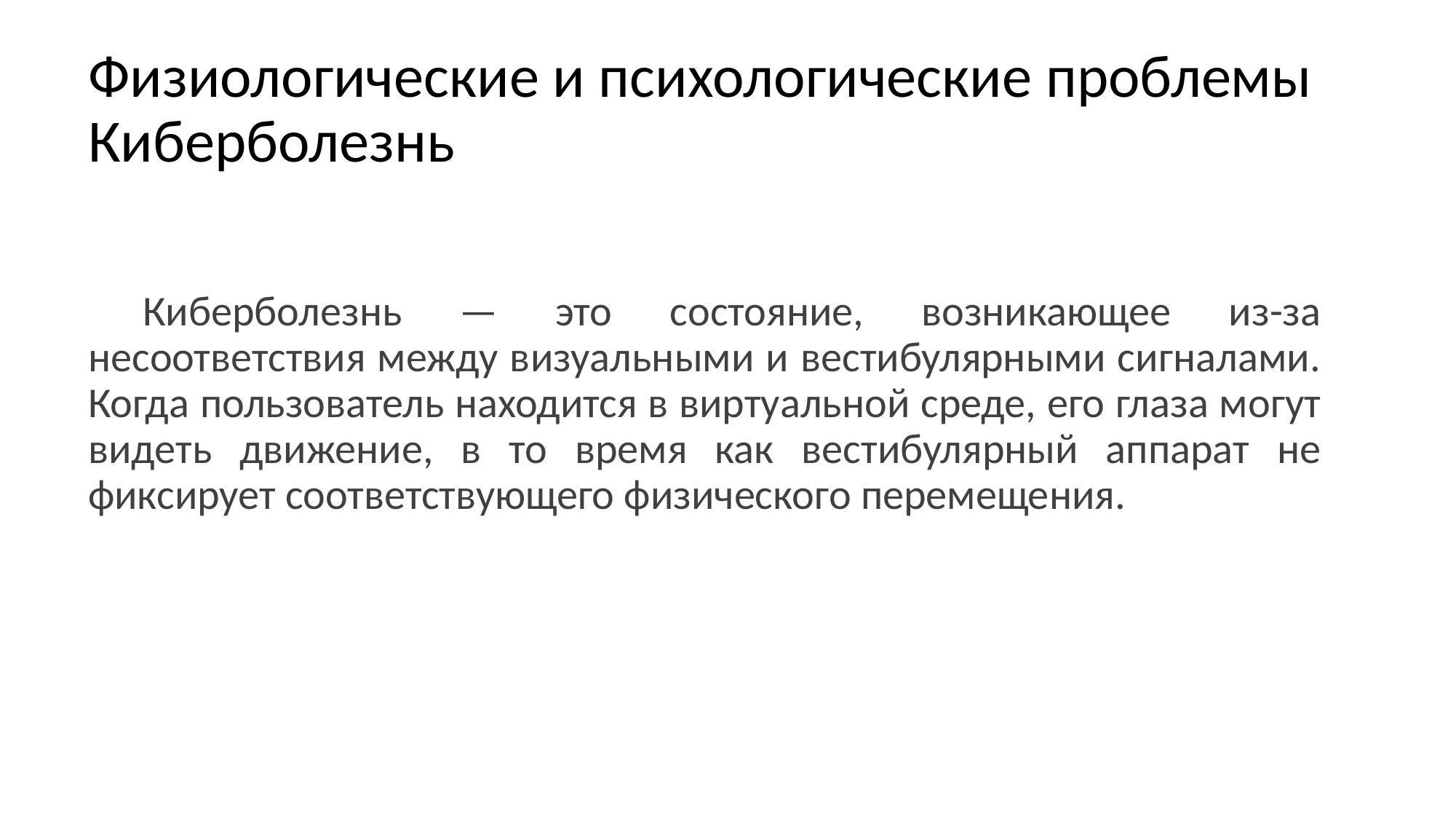

# Физиологические и психологические проблемы Киберболезнь
Киберболезнь — это состояние, возникающее из-за несоответствия между визуальными и вестибулярными сигналами. Когда пользователь находится в виртуальной среде, его глаза могут видеть движение, в то время как вестибулярный аппарат не фиксирует соответствующего физического перемещения.